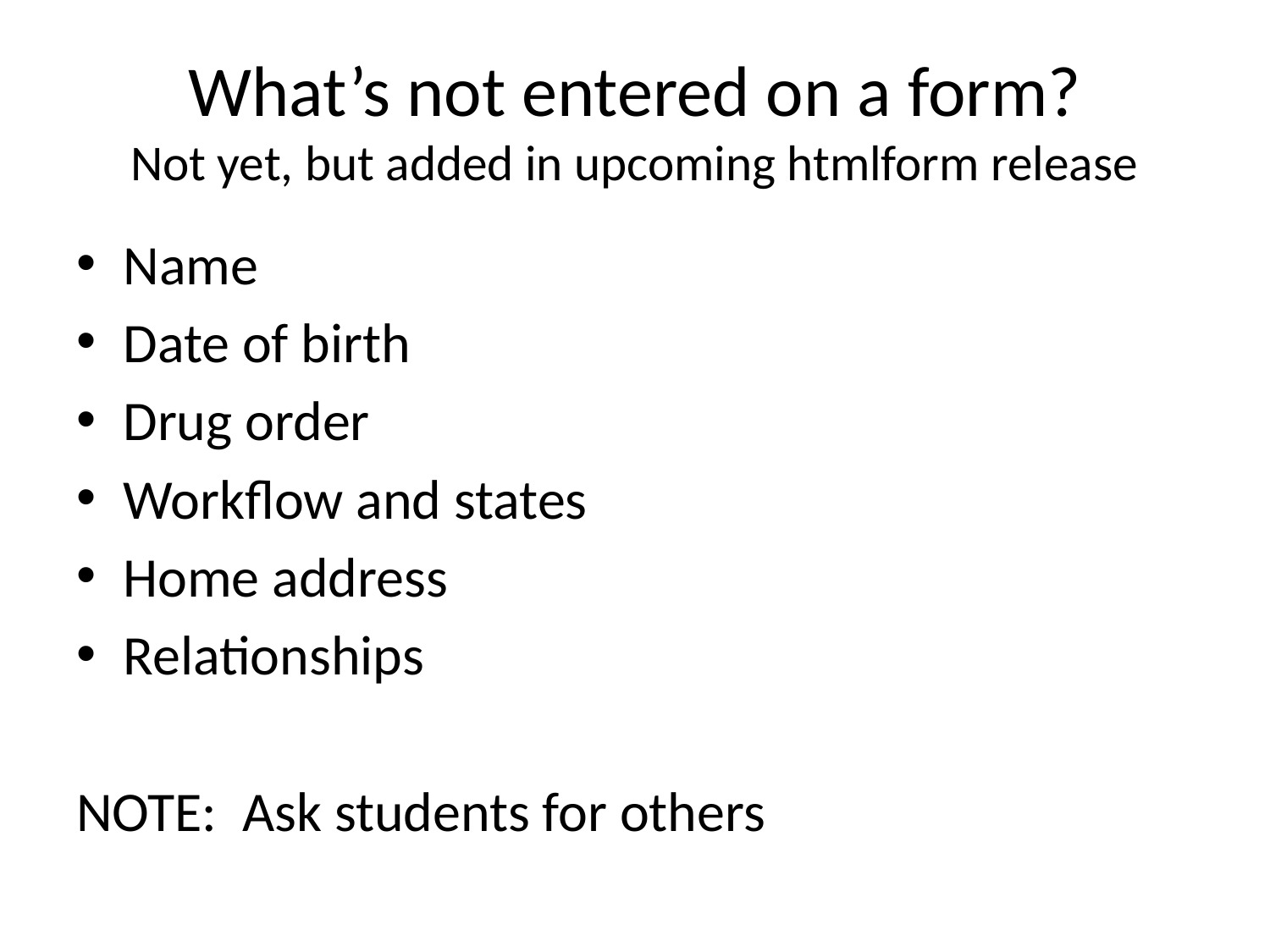

# What’s not entered on a form? Not yet, but added in upcoming htmlform release
Name
Date of birth
Drug order
Workflow and states
Home address
Relationships

NOTE:  Ask students for others